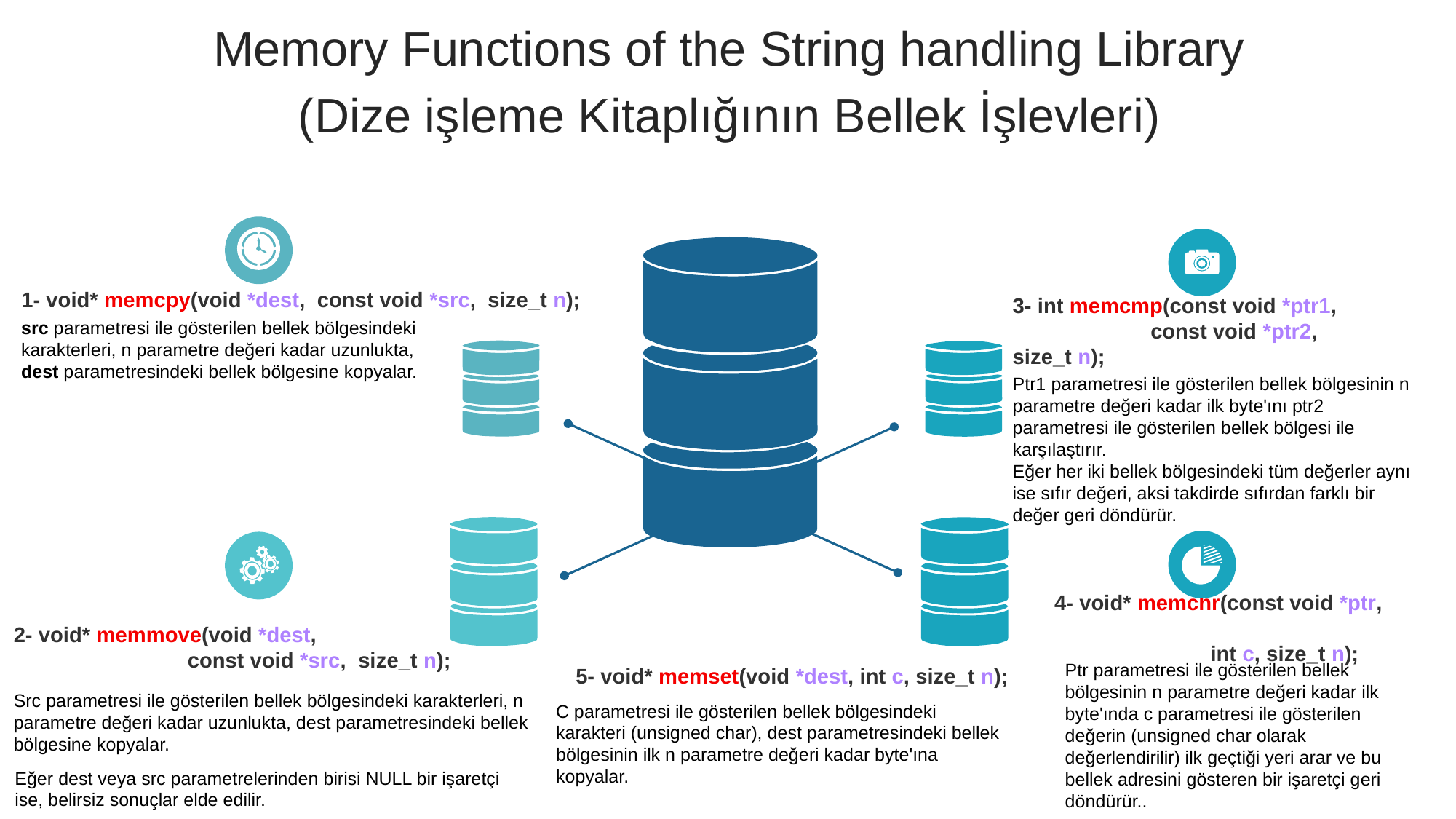

Memory Functions of the String handling Library
(Dize işleme Kitaplığının Bellek İşlevleri)

1- void* memcpy(void *dest,  const void *src,  size_t n);
src parametresi ile gösterilen bellek bölgesindeki
karakterleri, n parametre değeri kadar uzunlukta,
dest parametresindeki bellek bölgesine kopyalar.
3- int memcmp(const void *ptr1,
                       const void *ptr2, size_t n);

Ptr1 parametresi ile gösterilen bellek bölgesinin n parametre değeri kadar ilk byte'ını ptr2 parametresi ile gösterilen bellek bölgesi ile karşılaştırır.
Eğer her iki bellek bölgesindeki tüm değerler aynı ise sıfır değeri, aksi takdirde sıfırdan farklı bir değer geri döndürür.

4- void* memchr(const void *ptr,
                          int c, size_t n);

Ptr parametresi ile gösterilen bellek bölgesinin n parametre değeri kadar ilk byte'ında c parametresi ile gösterilen değerin (unsigned char olarak değerlendirilir) ilk geçtiği yeri arar ve bu bellek adresini gösteren bir işaretçi geri döndürür..
2- void* memmove(void *dest,
                             const void *src,  size_t n);

Src parametresi ile gösterilen bellek bölgesindeki karakterleri, n parametre değeri kadar uzunlukta, dest parametresindeki bellek bölgesine kopyalar.
5- void* memset(void *dest, int c, size_t n);
C parametresi ile gösterilen bellek bölgesindeki karakteri (unsigned char), dest parametresindeki bellek bölgesinin ilk n parametre değeri kadar byte'ına kopyalar.
Eğer dest veya src parametrelerinden birisi NULL bir işaretçi ise, belirsiz sonuçlar elde edilir.